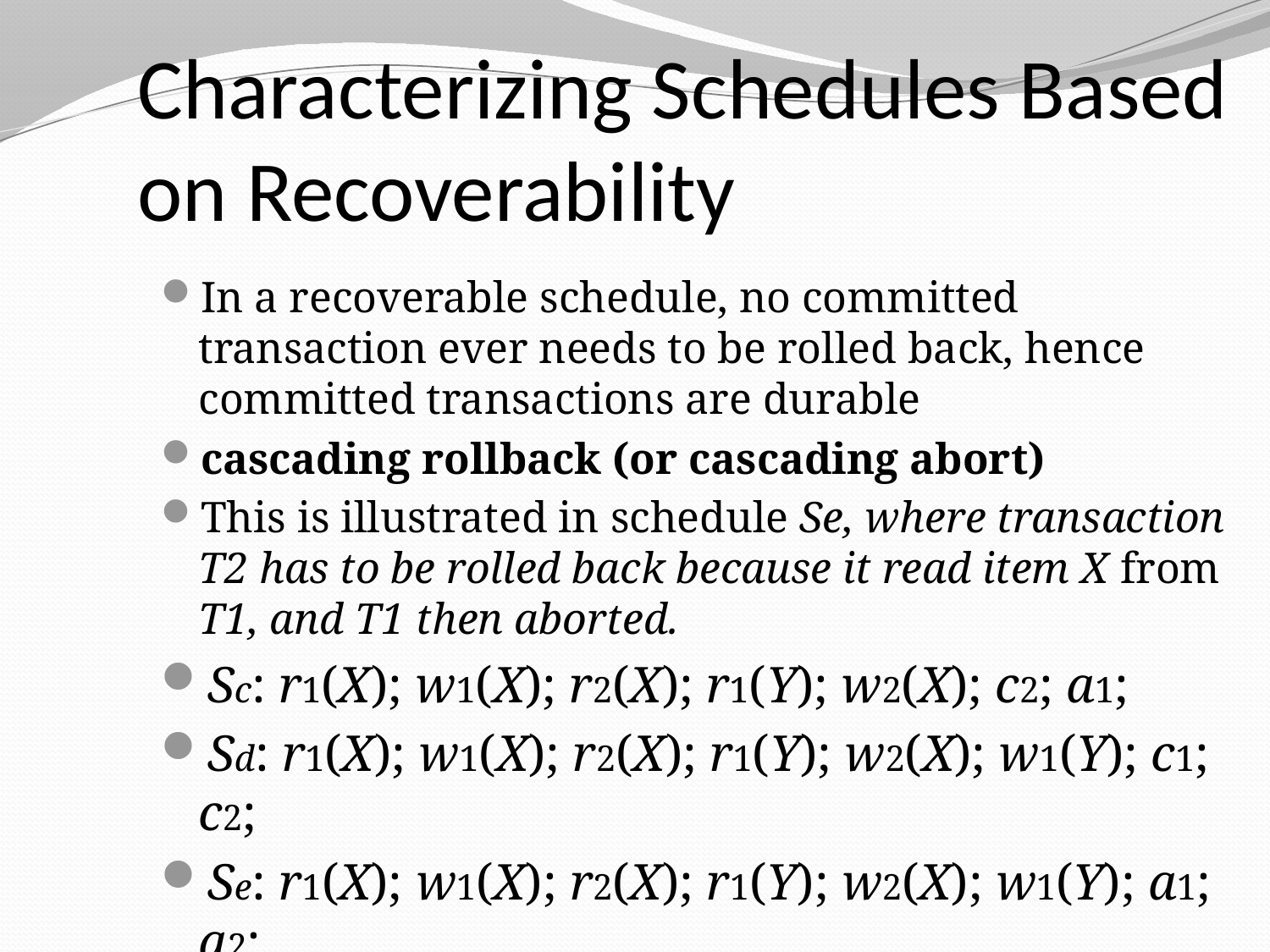

Characterizing Schedules Based on Recoverability
In a recoverable schedule, no committed transaction ever needs to be rolled back, hence committed transactions are durable
cascading rollback (or cascading abort)
This is illustrated in schedule Se, where transaction T2 has to be rolled back because it read item X from T1, and T1 then aborted.
Sc: r1(X); w1(X); r2(X); r1(Y); w2(X); c2; a1;
Sd: r1(X); w1(X); r2(X); r1(Y); w2(X); w1(Y); c1; c2;
Se: r1(X); w1(X); r2(X); r1(Y); w2(X); w1(Y); a1; a2;